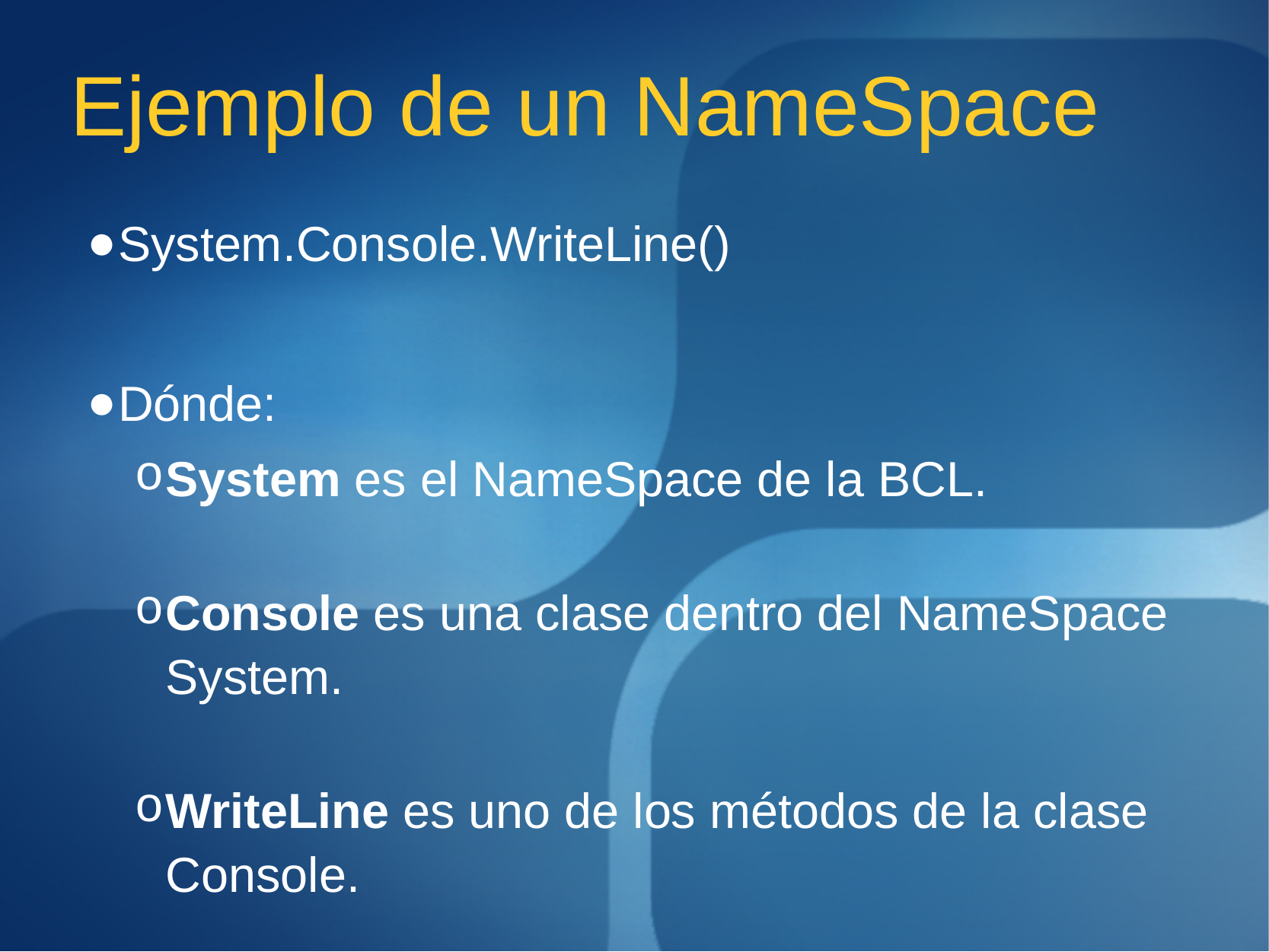

# Ejemplo de un NameSpace
System.Console.WriteLine()

Dónde:
System es el NameSpace de la BCL.

Console es una clase dentro del NameSpace System.

WriteLine es uno de los métodos de la clase Console.